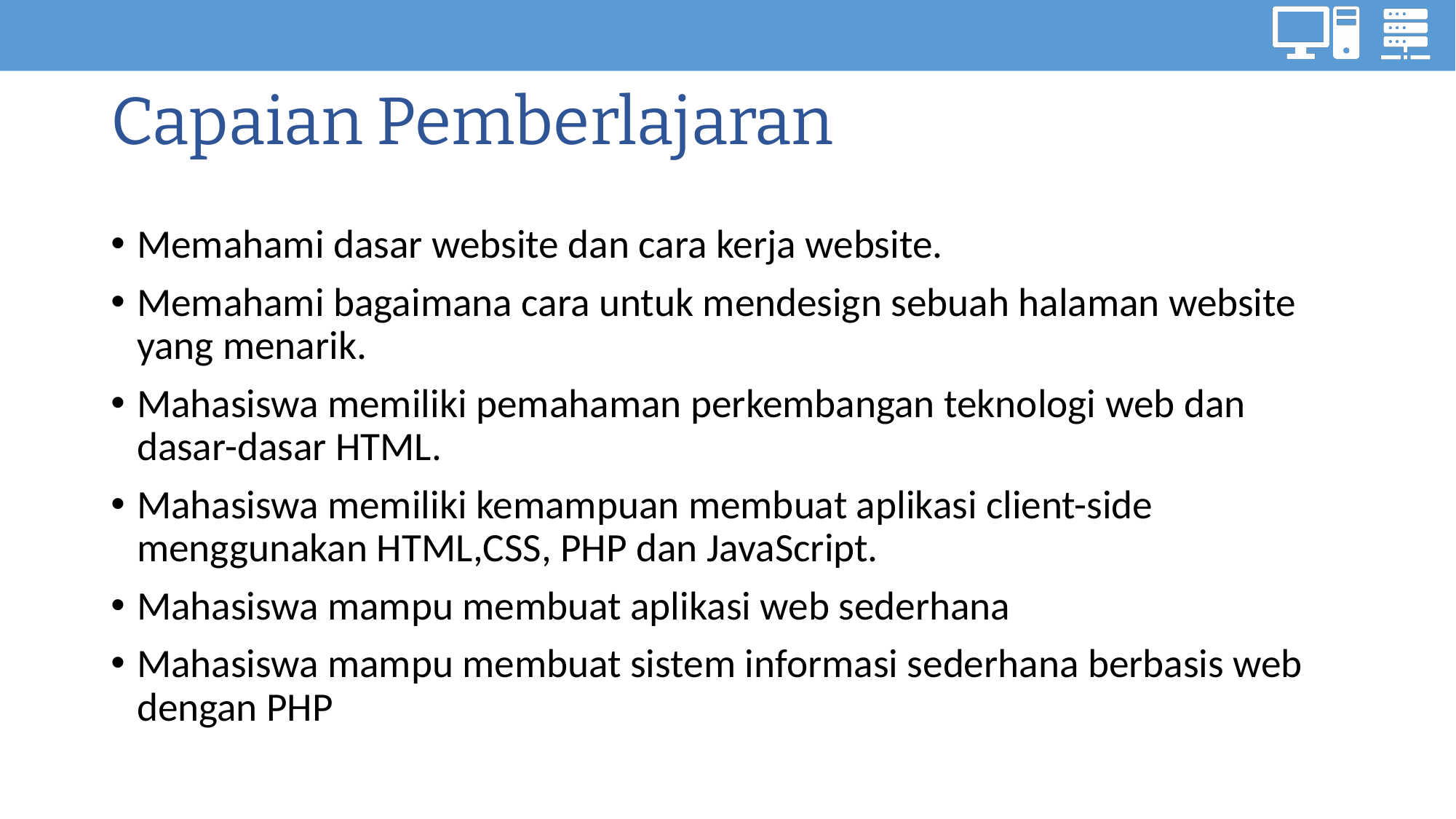

# Capaian Pemberlajaran
Memahami dasar website dan cara kerja website.
Memahami bagaimana cara untuk mendesign sebuah halaman website yang menarik.
Mahasiswa memiliki pemahaman perkembangan teknologi web dan dasar-dasar HTML.
Mahasiswa memiliki kemampuan membuat aplikasi client-side menggunakan HTML,CSS, PHP dan JavaScript.
Mahasiswa mampu membuat aplikasi web sederhana
Mahasiswa mampu membuat sistem informasi sederhana berbasis web dengan PHP